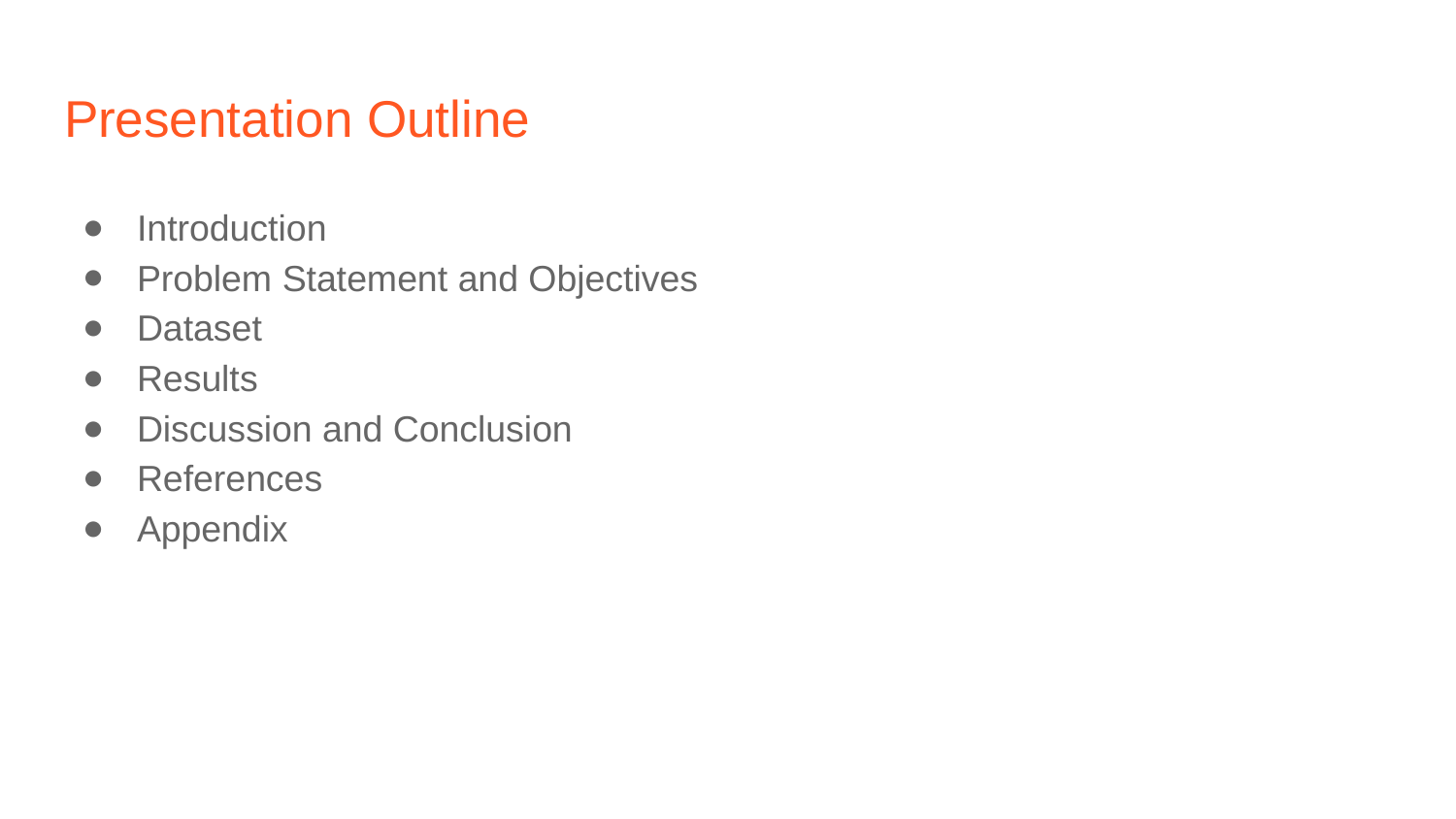

# Presentation Outline
Introduction
Problem Statement and Objectives
Dataset
Results
Discussion and Conclusion
References
Appendix